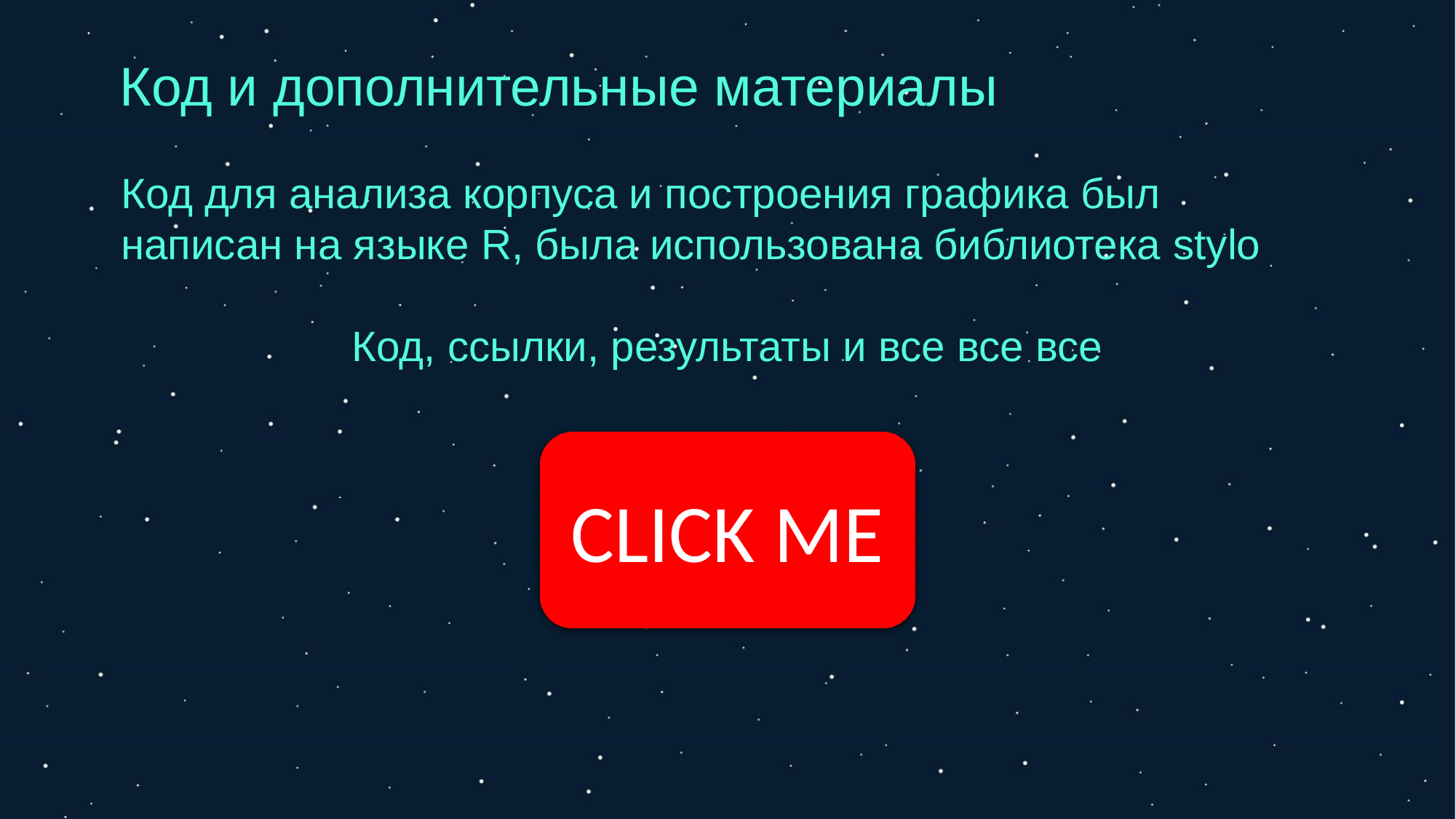

Код и дополнительные материалы
Код для анализа корпуса и построения графика был написан на языке R, была использована библиотека stylo
Код, ссылки, результаты и все все все

CLICK ME